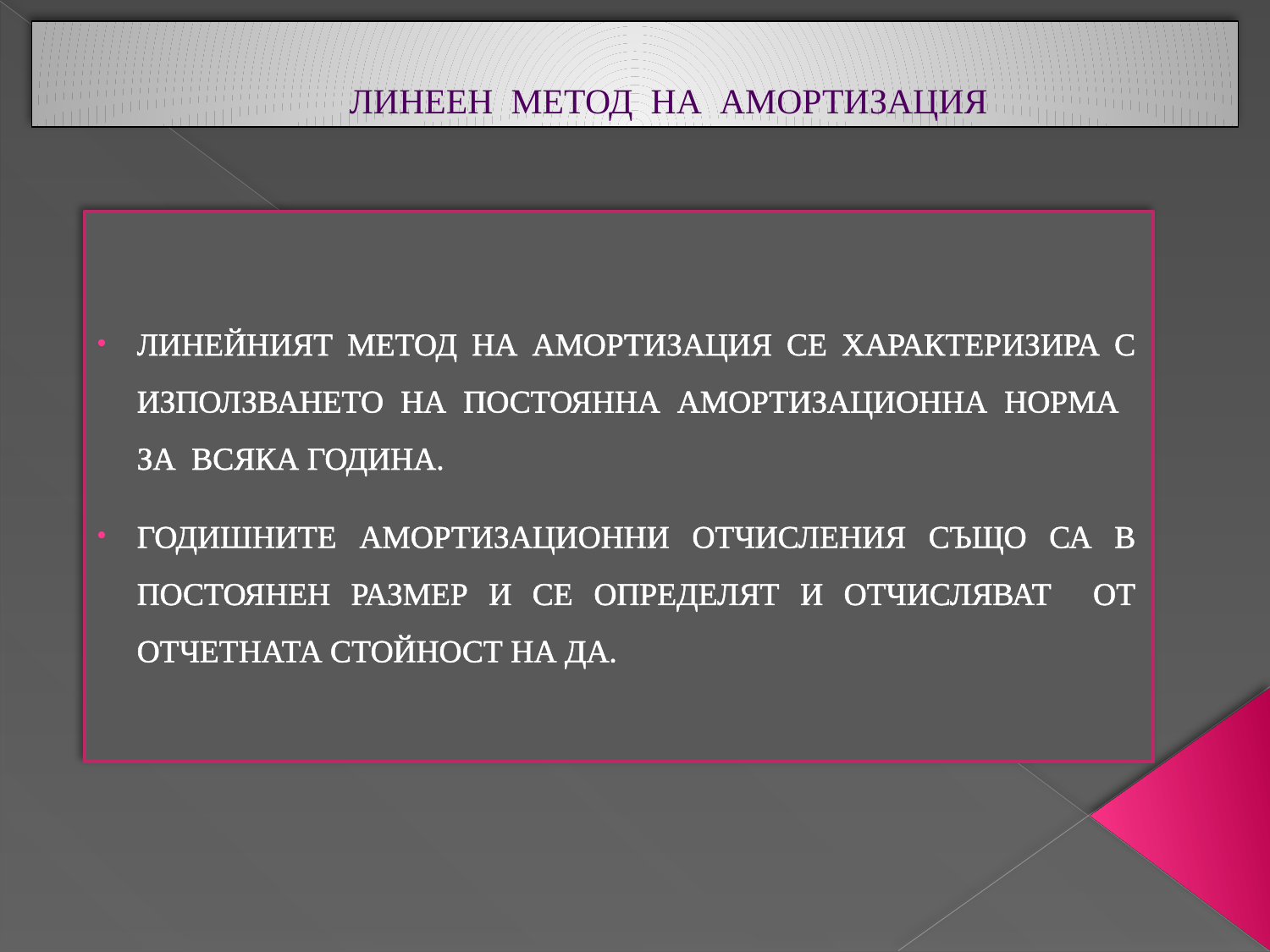

# ЛИНЕЕН  МЕТОД  НА  АМОРТИЗАЦИЯ
ЛИНЕЙНИЯТ МЕТОД НА АМОРТИЗАЦИЯ СЕ ХАРАКТЕРИЗИРА С ИЗПОЛЗВАНЕТО НА ПОСТОЯННА АМОРТИЗАЦИОННА НОРМА  ЗА  ВСЯКА ГОДИНА.
ГОДИШНИТЕ АМОРТИЗАЦИОННИ ОТЧИСЛЕНИЯ СЪЩО СА В ПОСТОЯНЕН РАЗМЕР И СЕ ОПРЕДЕЛЯТ И ОТЧИСЛЯВАТ  ОТ ОТЧЕТНАТА СТОЙНОСТ НА ДА.